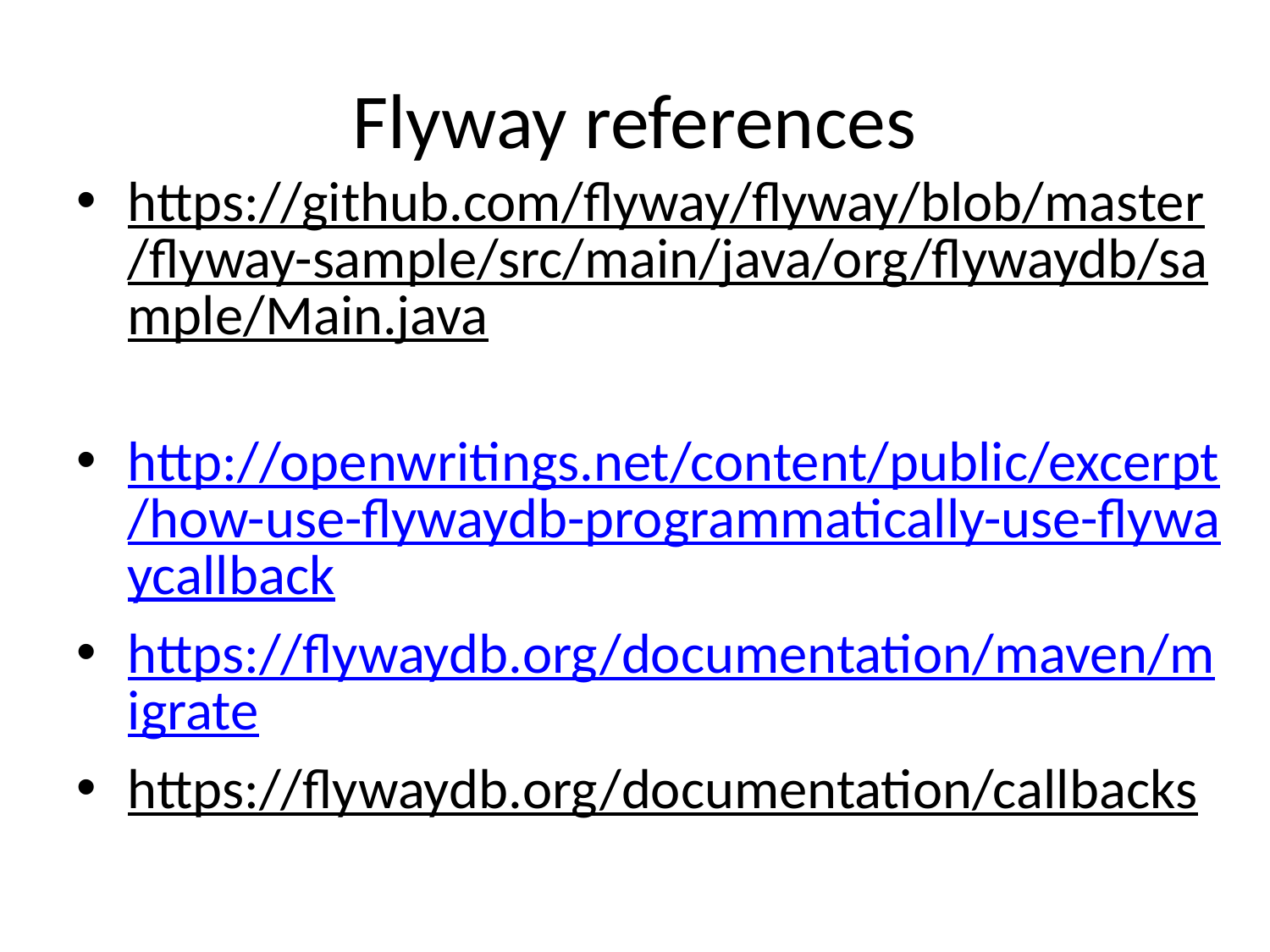

# Flyway references
https://github.com/flyway/flyway/blob/master/flyway-sample/src/main/java/org/flywaydb/sample/Main.java
http://openwritings.net/content/public/excerpt/how-use-flywaydb-programmatically-use-flywaycallback
https://flywaydb.org/documentation/maven/migrate
https://flywaydb.org/documentation/callbacks